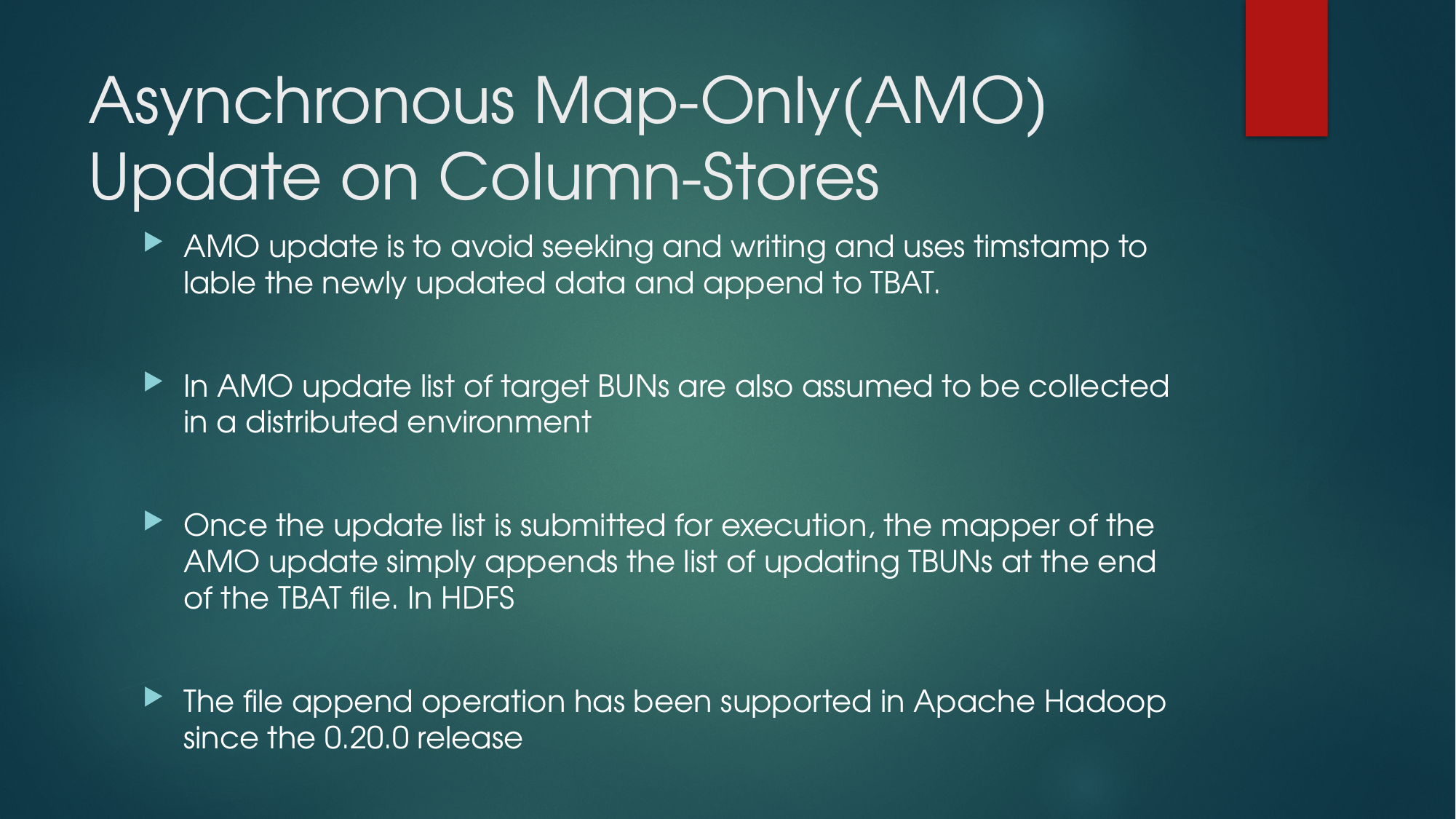

# Asynchronous Map-Only(AMO) Update on Column-Stores
AMO update is to avoid seeking and writing and uses timstamp to lable the newly updated data and append to TBAT.

In AMO update list of target BUNs are also assumed to be collected in a distributed environment

Once the update list is submitted for execution, the mapper of the AMO update simply appends the list of updating TBUNs at the end of the TBAT file. In HDFS

The file append operation has been supported in Apache Hadoop since the 0.20.0 release